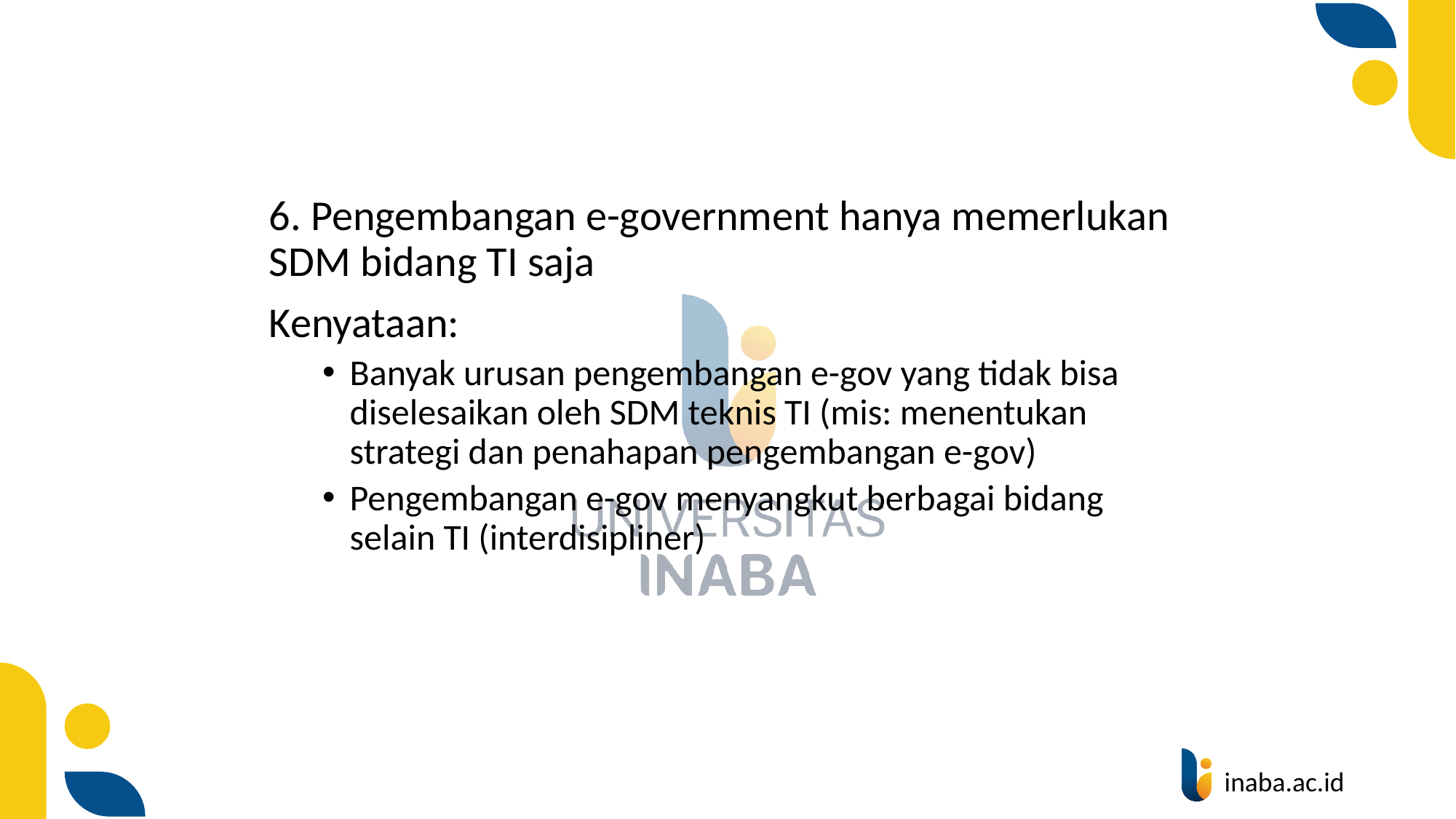

#
6. Pengembangan e-government hanya memerlukan SDM bidang TI saja
Kenyataan:
Banyak urusan pengembangan e-gov yang tidak bisa diselesaikan oleh SDM teknis TI (mis: menentukan strategi dan penahapan pengembangan e-gov)
Pengembangan e-gov menyangkut berbagai bidang selain TI (interdisipliner)